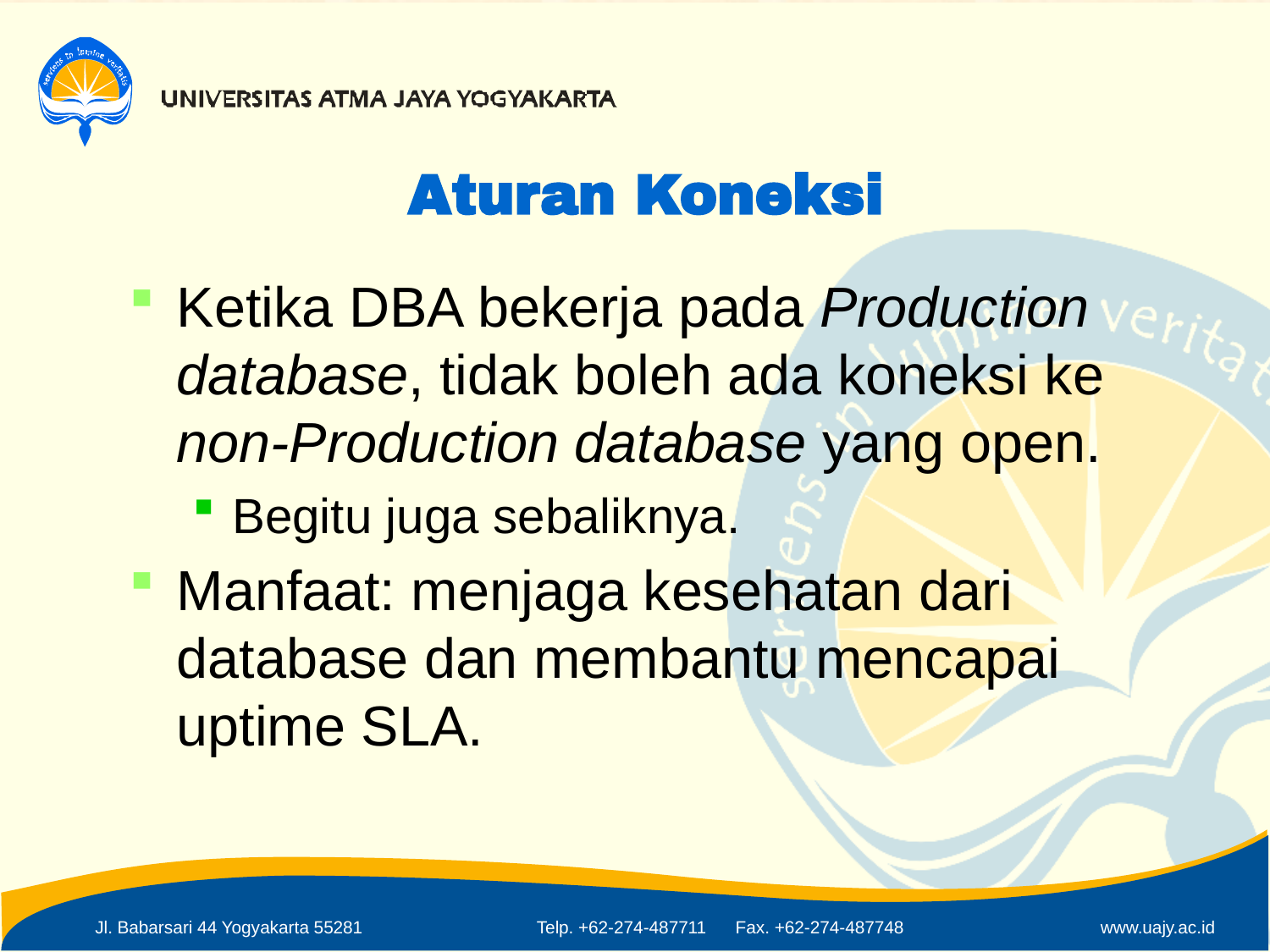

# Aturan Koneksi
Ketika DBA bekerja pada Production database, tidak boleh ada koneksi ke non-Production database yang open.
Begitu juga sebaliknya.
Manfaat: menjaga kesehatan dari database dan membantu mencapai uptime SLA.